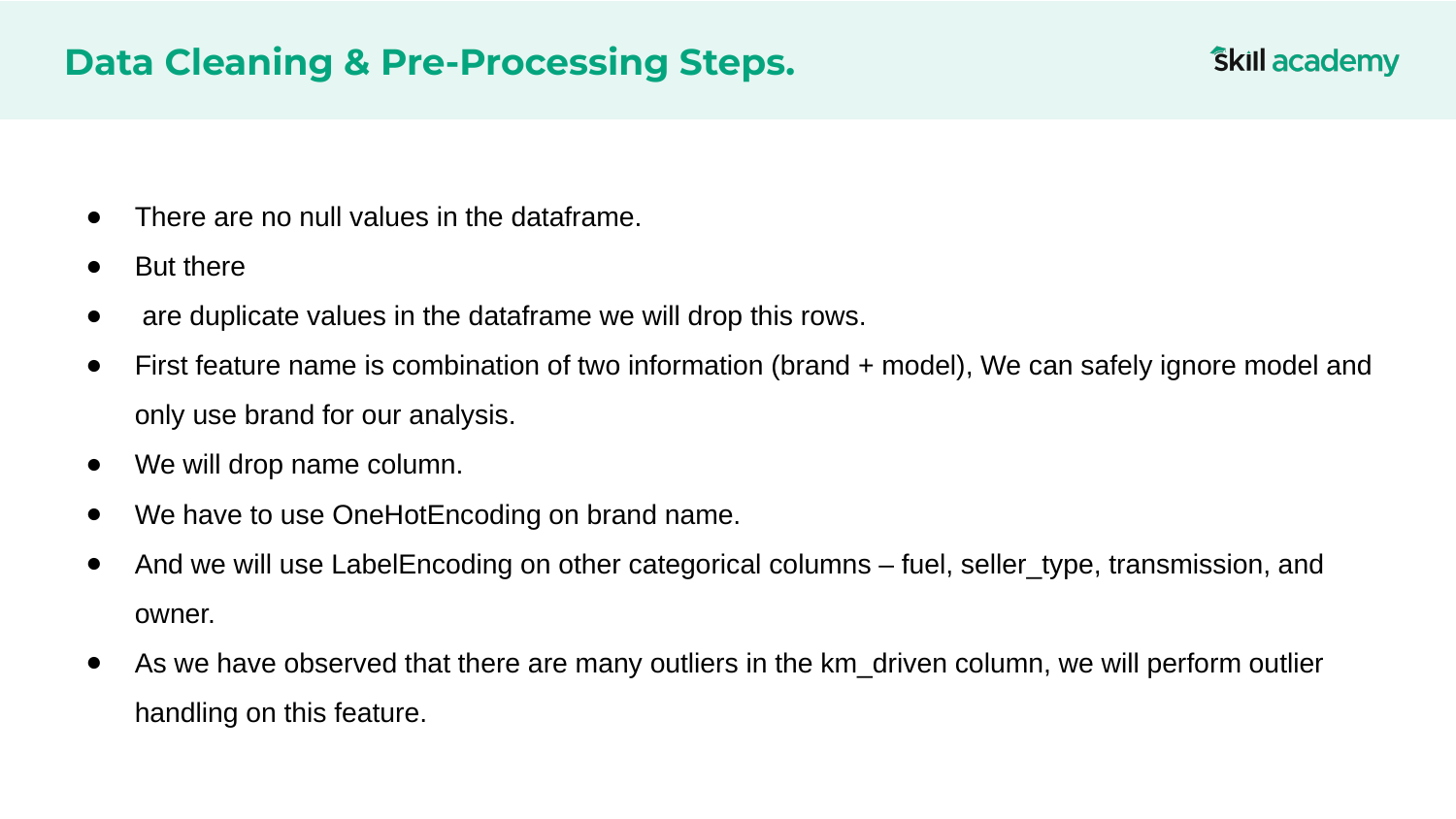

# Data Cleaning & Pre-Processing Steps.
There are no null values in the dataframe.
But there
 are duplicate values in the dataframe we will drop this rows.
First feature name is combination of two information (brand + model), We can safely ignore model and only use brand for our analysis.
We will drop name column.
We have to use OneHotEncoding on brand name.
And we will use LabelEncoding on other categorical columns – fuel, seller_type, transmission, and owner.
As we have observed that there are many outliers in the km_driven column, we will perform outlier handling on this feature.